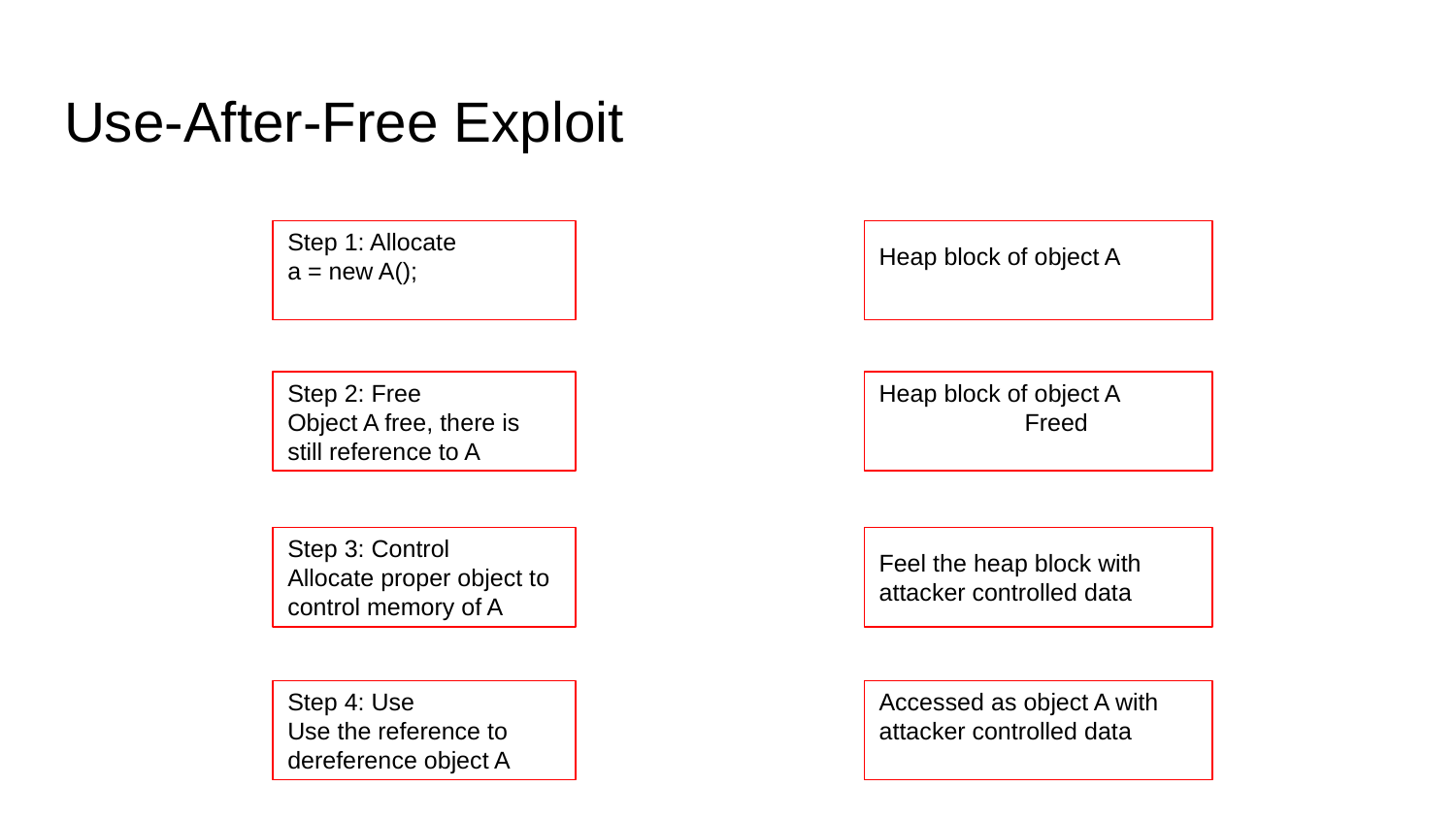

# Use-After-Free Exploit
Step 1: Allocate
a = new A();

Heap block of object A

Step 2: Free
Object A free, there is still reference to A

Heap block of object A
Freed

Step 3: Control
Allocate proper object to control memory of A

Feel the heap block with attacker controlled data

Step 4: Use
Use the reference to dereference object A

Accessed as object A with attacker controlled data